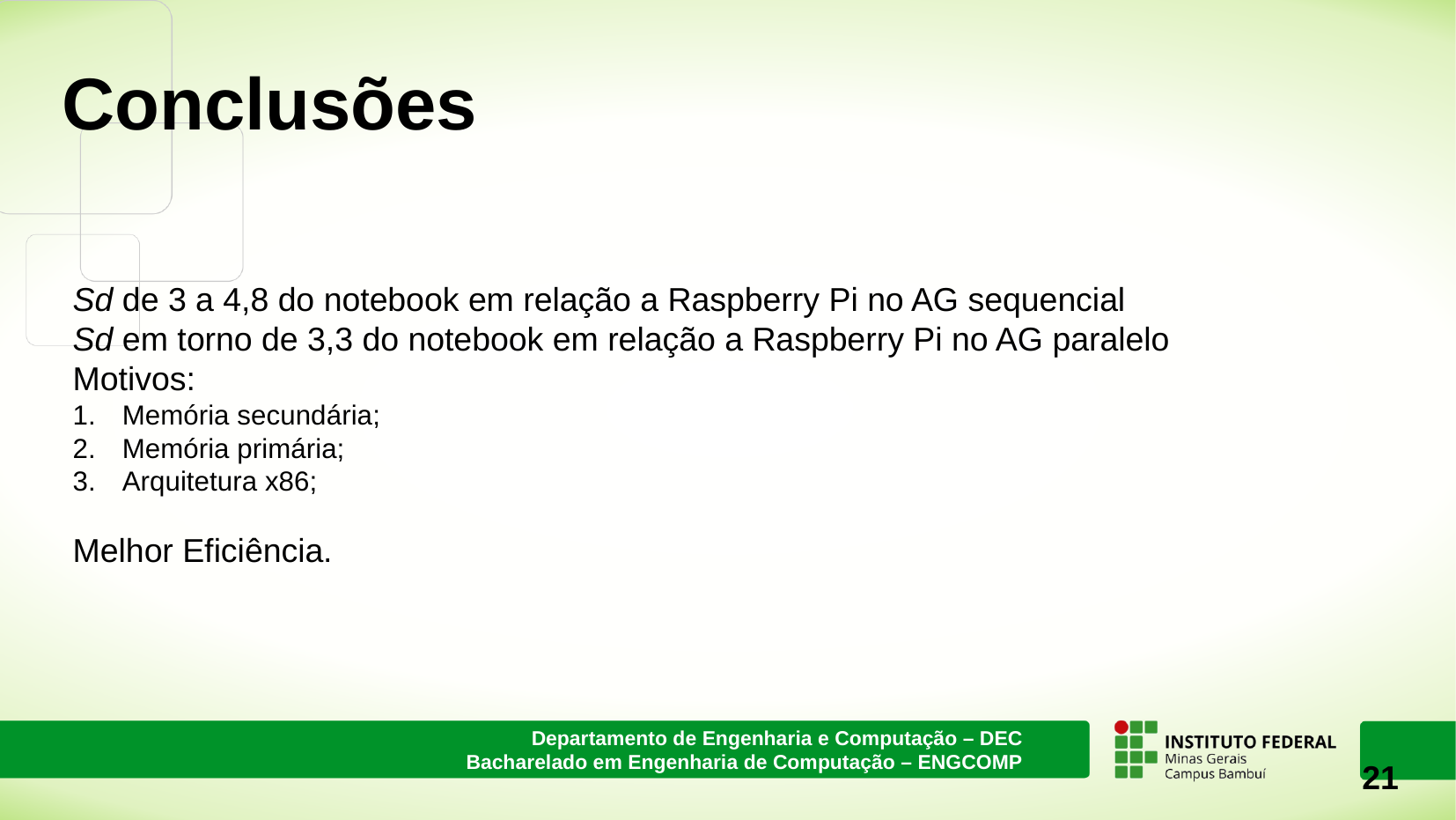

# Conclusões
Sd de 3 a 4,8 do notebook em relação a Raspberry Pi no AG sequencial
Sd em torno de 3,3 do notebook em relação a Raspberry Pi no AG paralelo
Motivos:
Memória secundária;
Memória primária;
Arquitetura x86;

Melhor Eficiência.

21